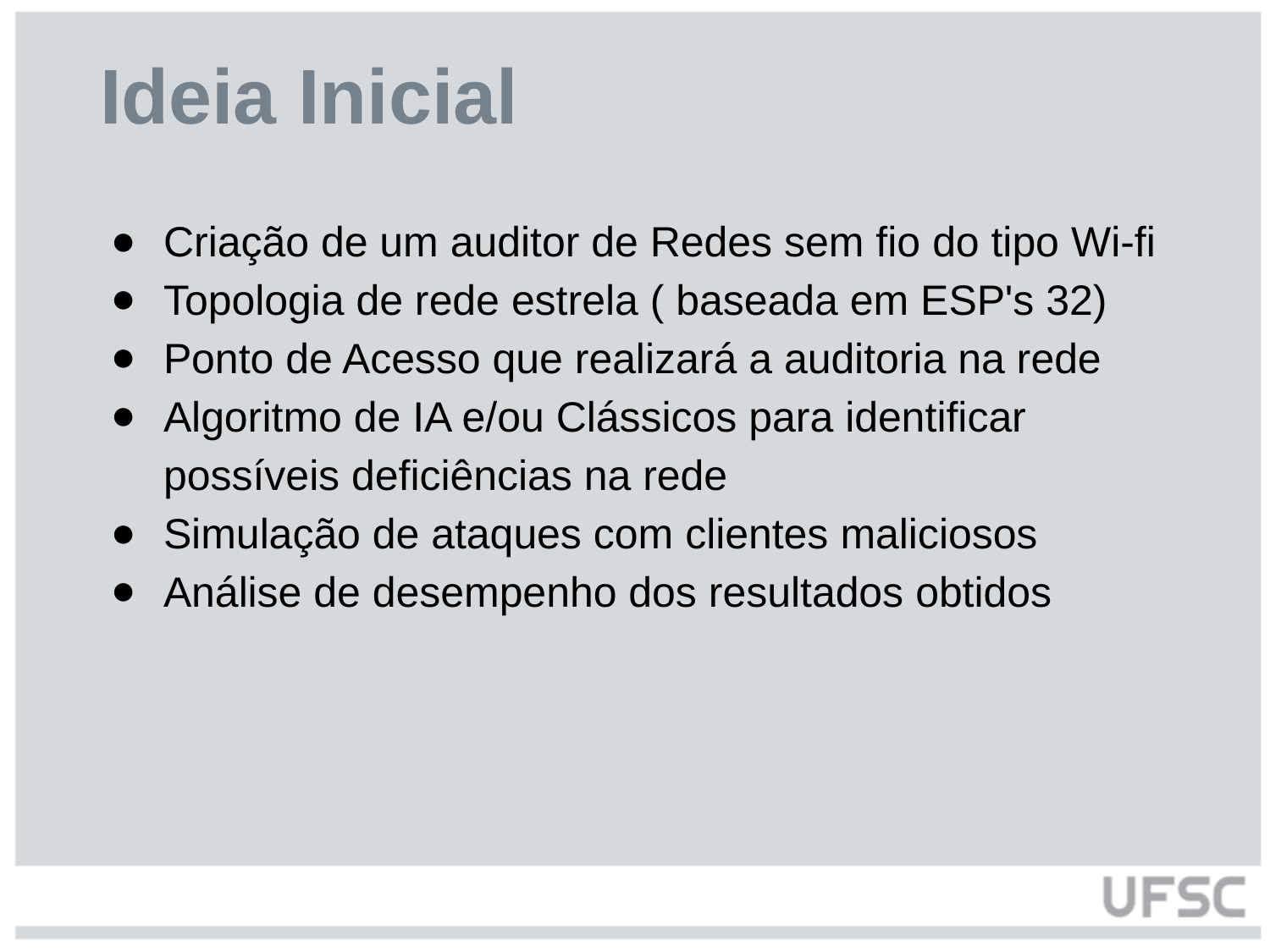

# Ideia Inicial
Criação de um auditor de Redes sem fio do tipo Wi-fi
Topologia de rede estrela ( baseada em ESP's 32)
Ponto de Acesso que realizará a auditoria na rede
Algoritmo de IA e/ou Clássicos para identificar possíveis deficiências na rede
Simulação de ataques com clientes maliciosos
Análise de desempenho dos resultados obtidos